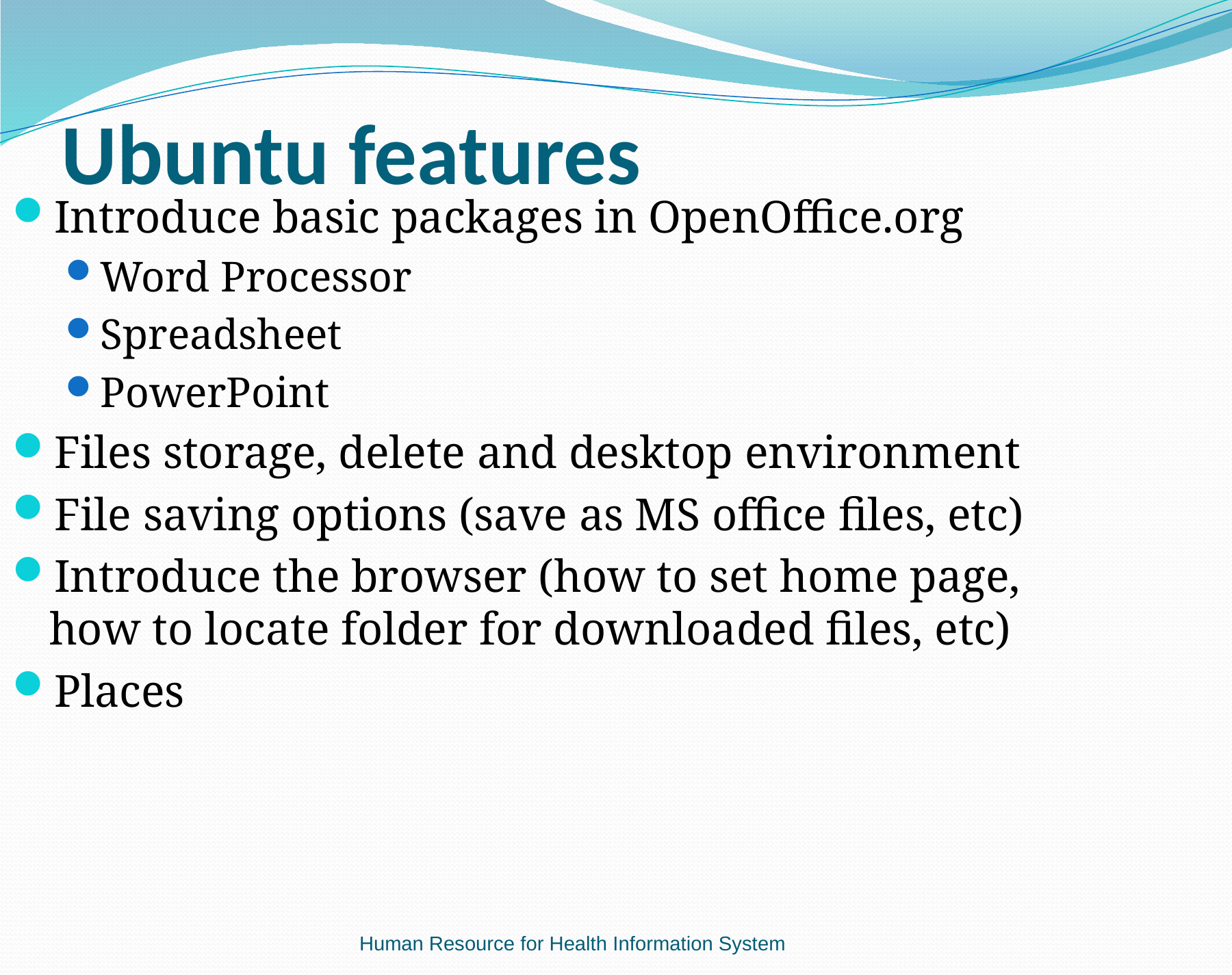

# Ubuntu features
Introduce basic packages in OpenOffice.org
Word Processor
Spreadsheet
PowerPoint
Files storage, delete and desktop environment
File saving options (save as MS office files, etc)
Introduce the browser (how to set home page, how to locate folder for downloaded files, etc)
Places

Human Resource for Health Information System